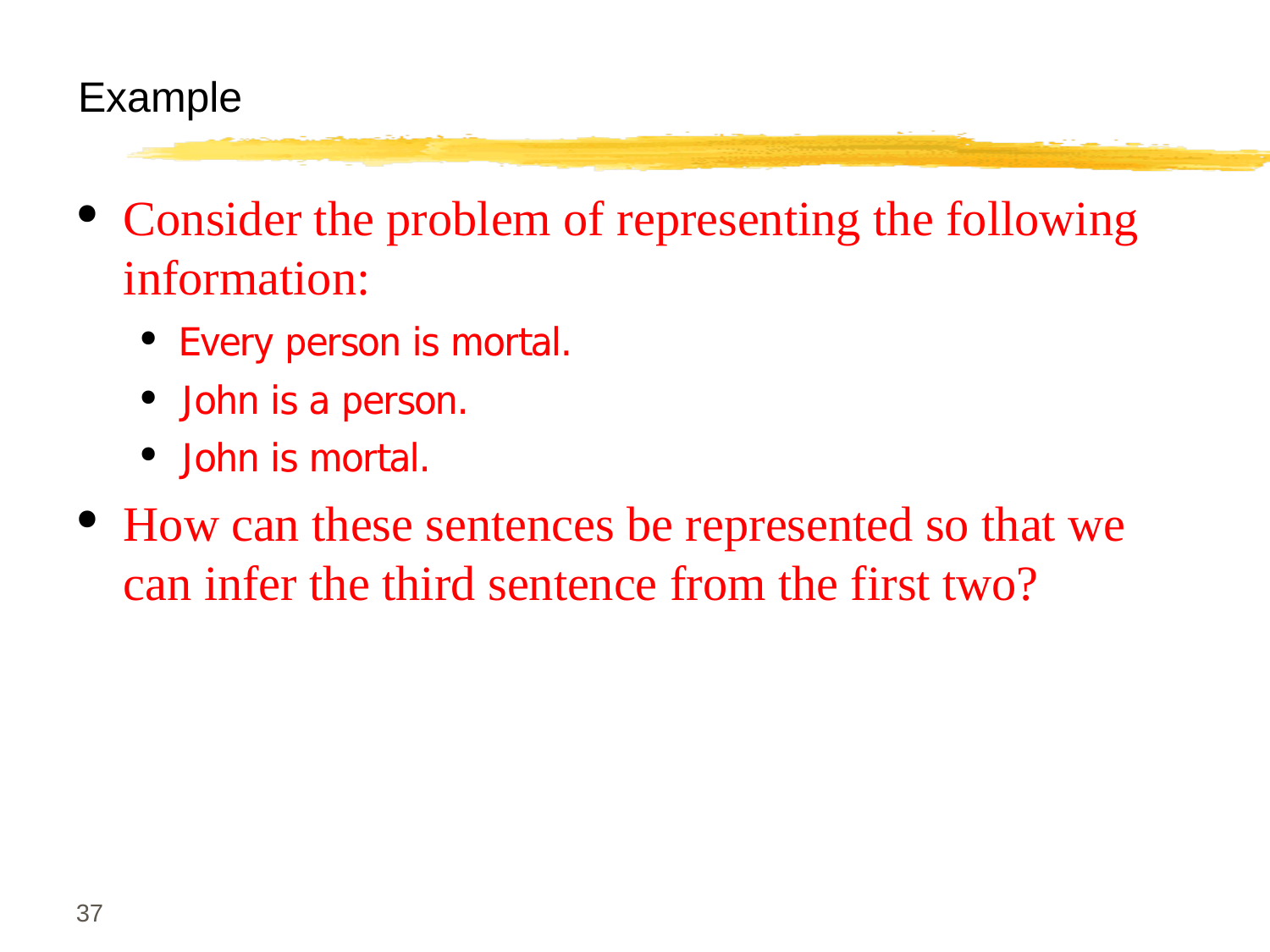

Example
Consider the problem of representing the following information:
Every person is mortal.
John is a person.
John is mortal.
How can these sentences be represented so that we can infer the third sentence from the first two?
37